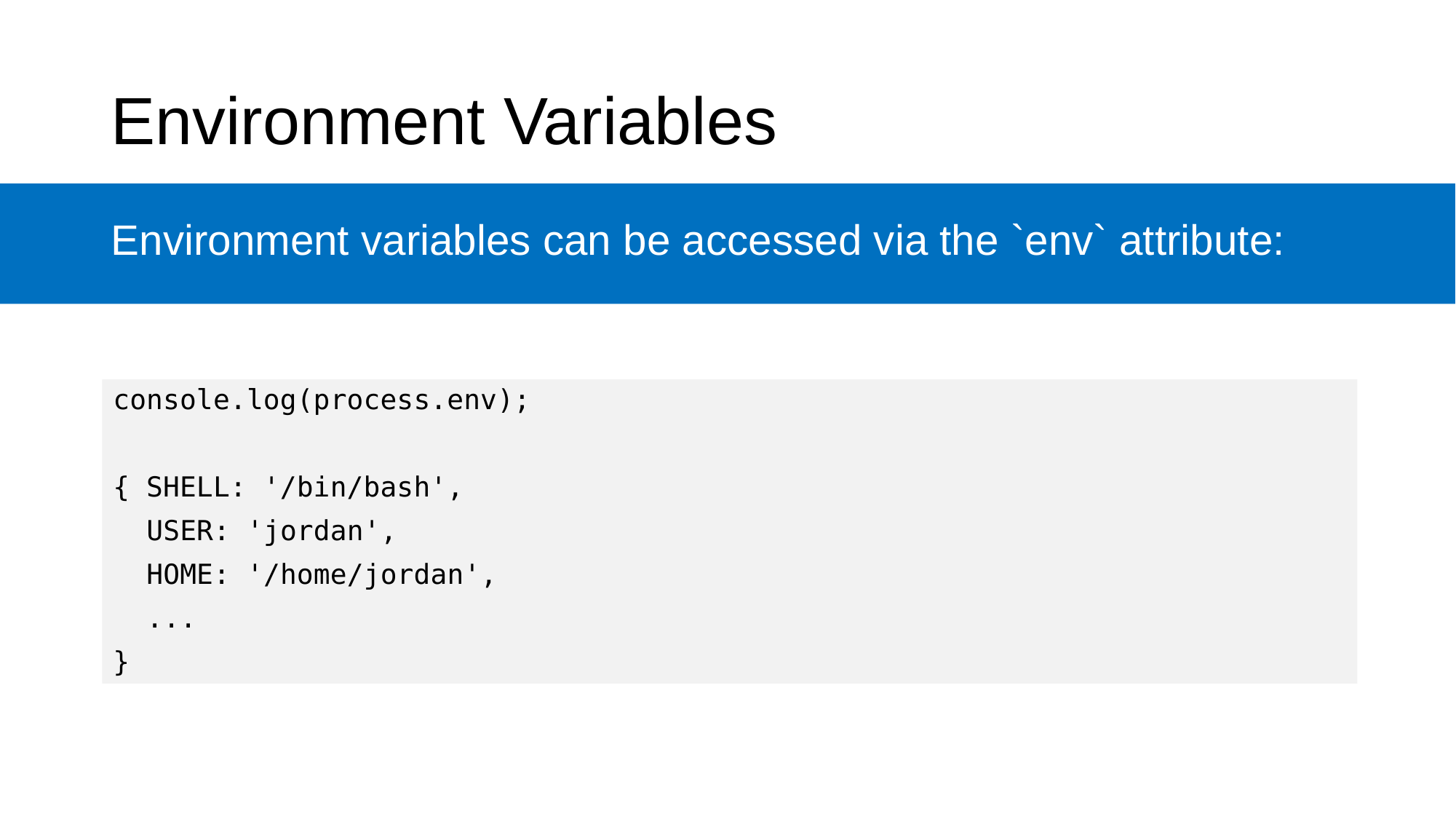

# Environment Variables

Environment variables can be accessed via the `env` attribute:
console.log(process.env);

{ SHELL: '/bin/bash',
  USER: 'jordan',
  HOME: '/home/jordan',
  ...
}